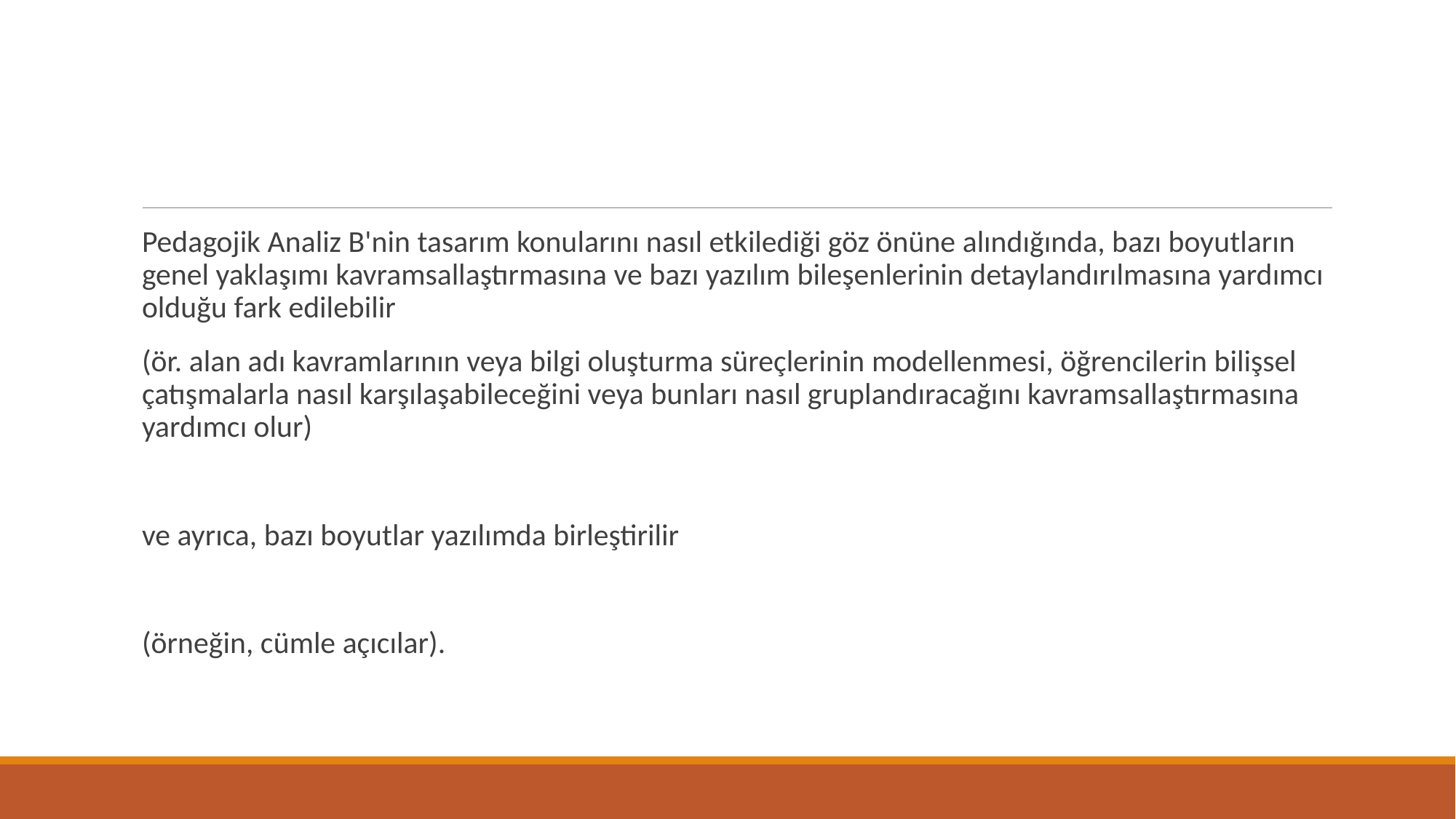

#
Pedagojik Analiz B'nin tasarım konularını nasıl etkilediği göz önüne alındığında, bazı boyutların genel yaklaşımı kavramsallaştırmasına ve bazı yazılım bileşenlerinin detaylandırılmasına yardımcı olduğu fark edilebilir
(ör. alan adı kavramlarının veya bilgi oluşturma süreçlerinin modellenmesi, öğrencilerin bilişsel çatışmalarla nasıl karşılaşabileceğini veya bunları nasıl gruplandıracağını kavramsallaştırmasına yardımcı olur)

ve ayrıca, bazı boyutlar yazılımda birleştirilir

(örneğin, cümle açıcılar).